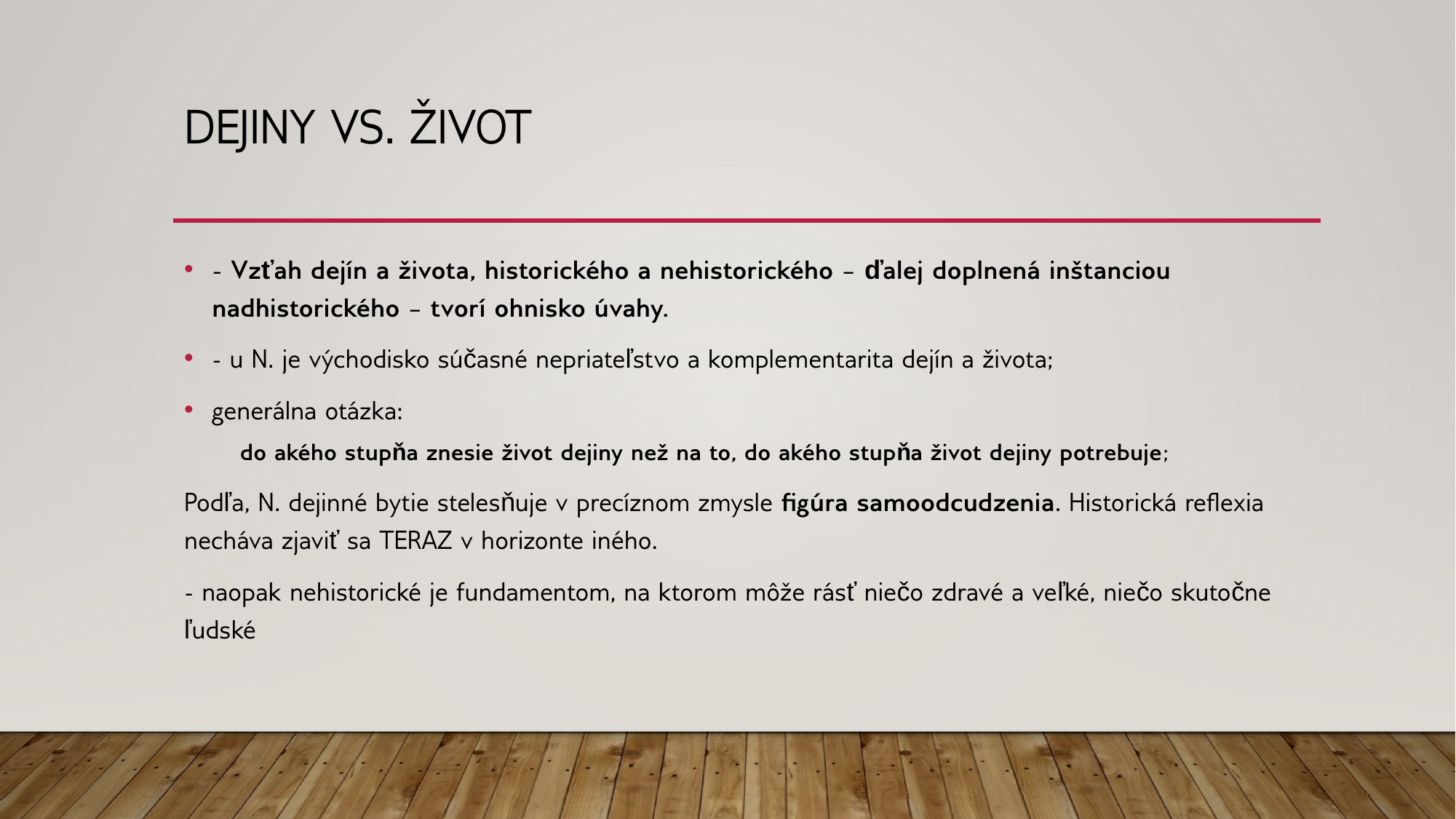

# Dejiny vs. život
- Vzťah dejín a života, historického a nehistorického – ďalej doplnená inštanciou nadhistorického – tvorí ohnisko úvahy.
- u N. je východisko súčasné nepriateľstvo a komplementarita dejín a života;
generálna otázka:
	do akého stupňa znesie život dejiny než na to, do akého stupňa život dejiny potrebuje;
Podľa, N. dejinné bytie stelesňuje v precíznom zmysle figúra samoodcudzenia. Historická reflexia necháva zjaviť sa TERAZ v horizonte iného.
- naopak nehistorické je fundamentom, na ktorom môže rásť niečo zdravé a veľké, niečo skutočne ľudské